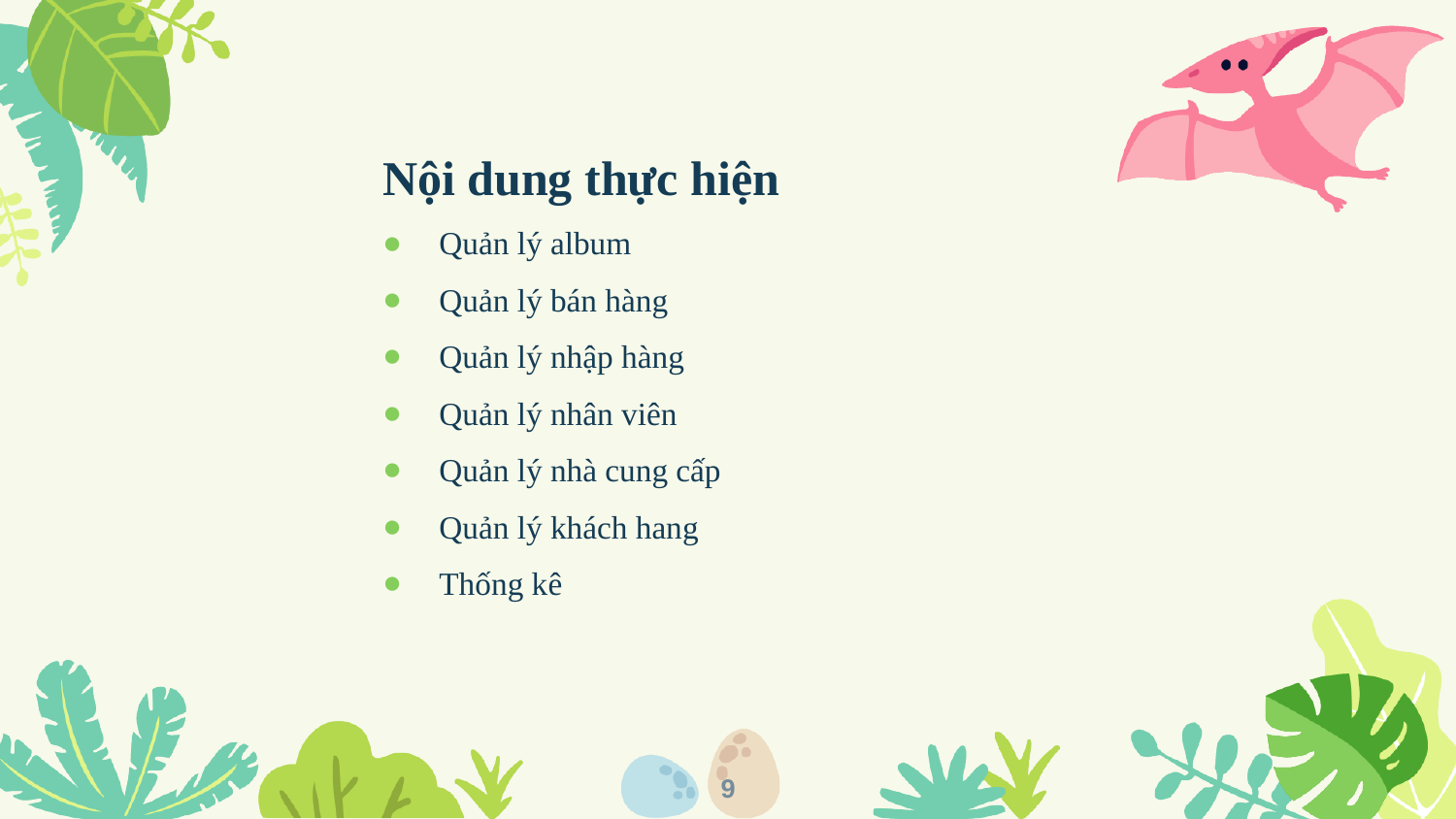

Nội dung thực hiện
Quản lý album
Quản lý bán hàng
Quản lý nhập hàng
Quản lý nhân viên
Quản lý nhà cung cấp
Quản lý khách hang
Thống kê

9